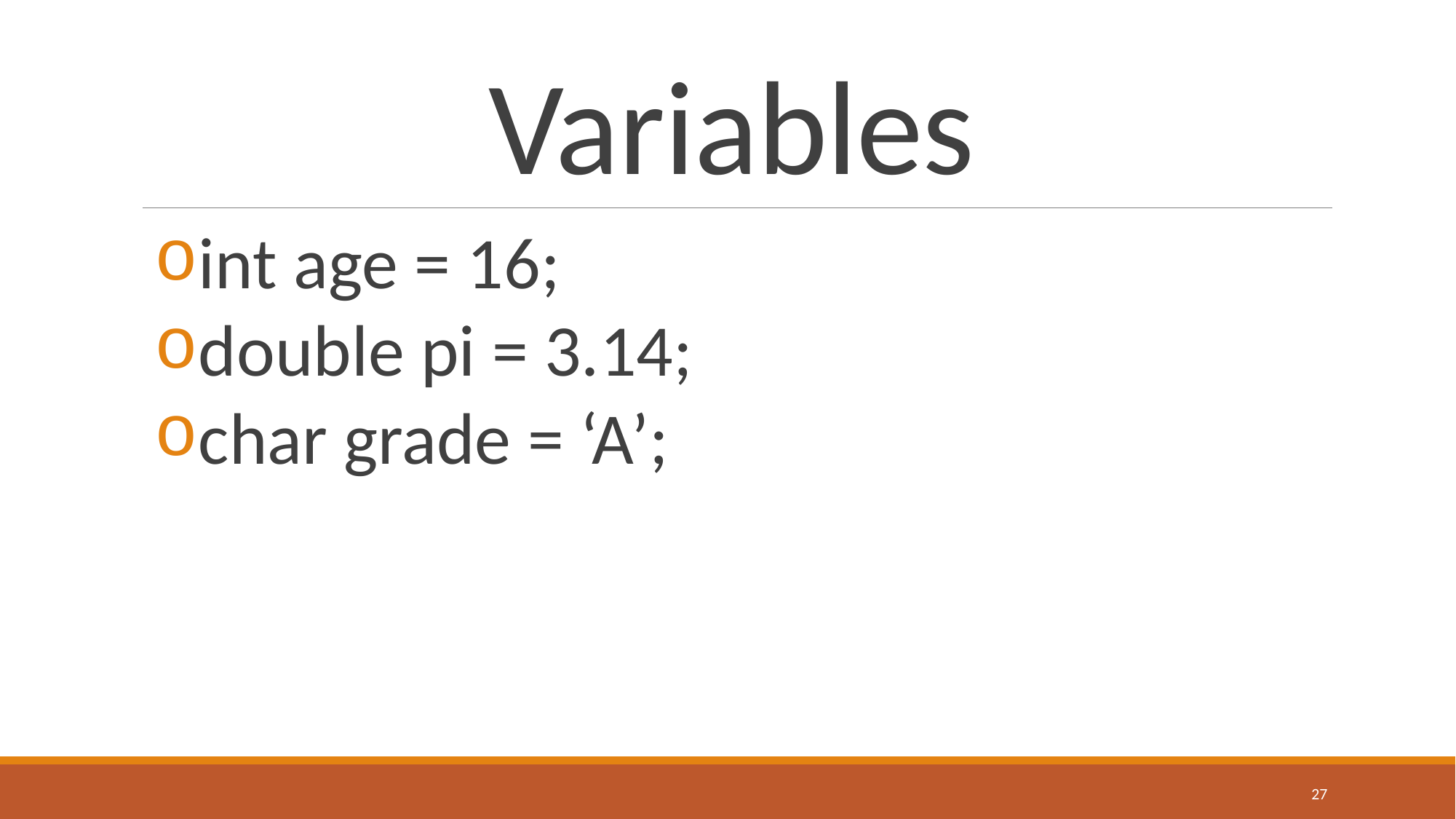

# Variables
int age = 16;
double pi = 3.14;
char grade = ‘A’;
27